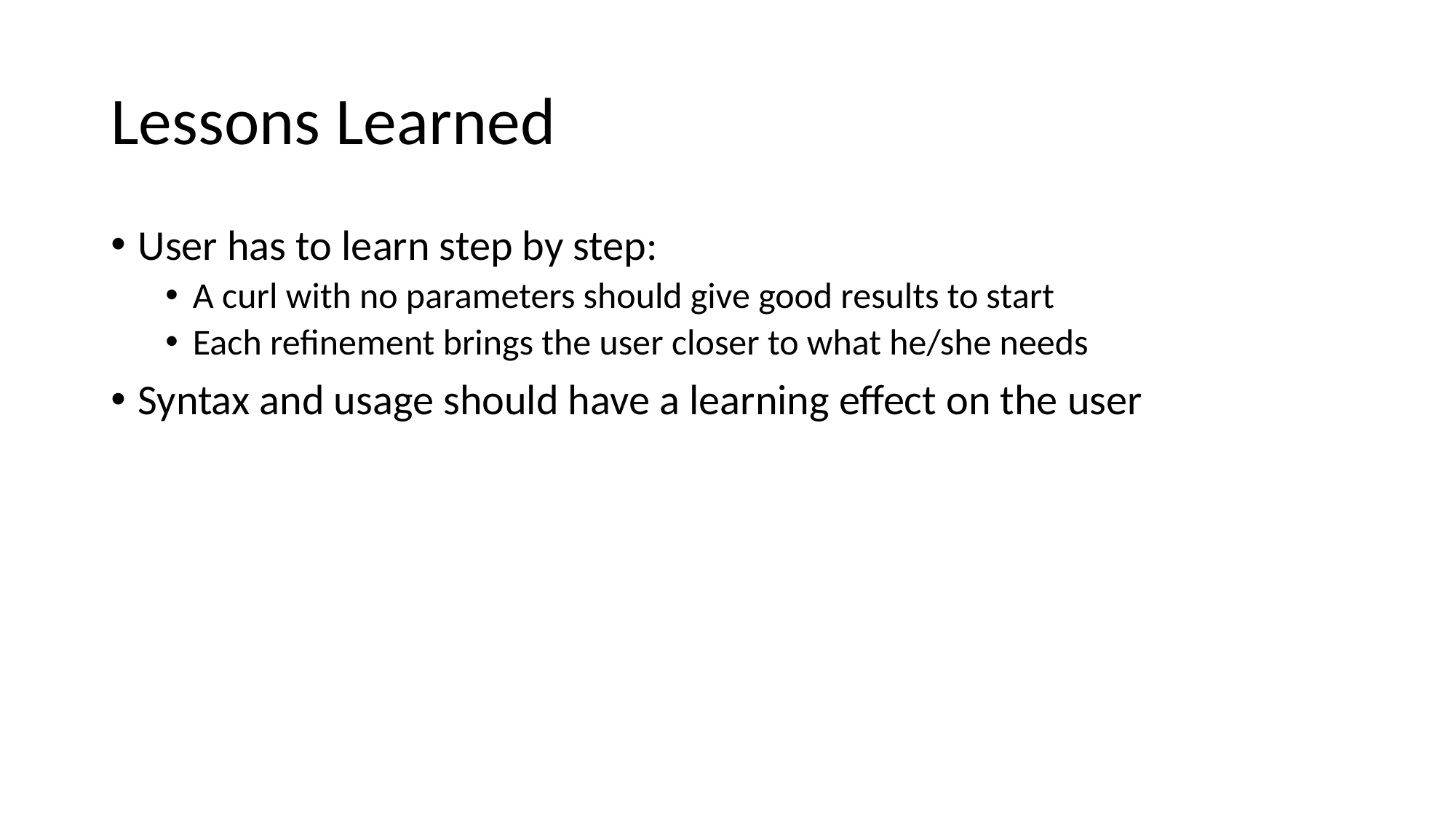

# Lessons Learned
User has to learn step by step:
A curl with no parameters should give good results to start
Each refinement brings the user closer to what he/she needs
Syntax and usage should have a learning effect on the user